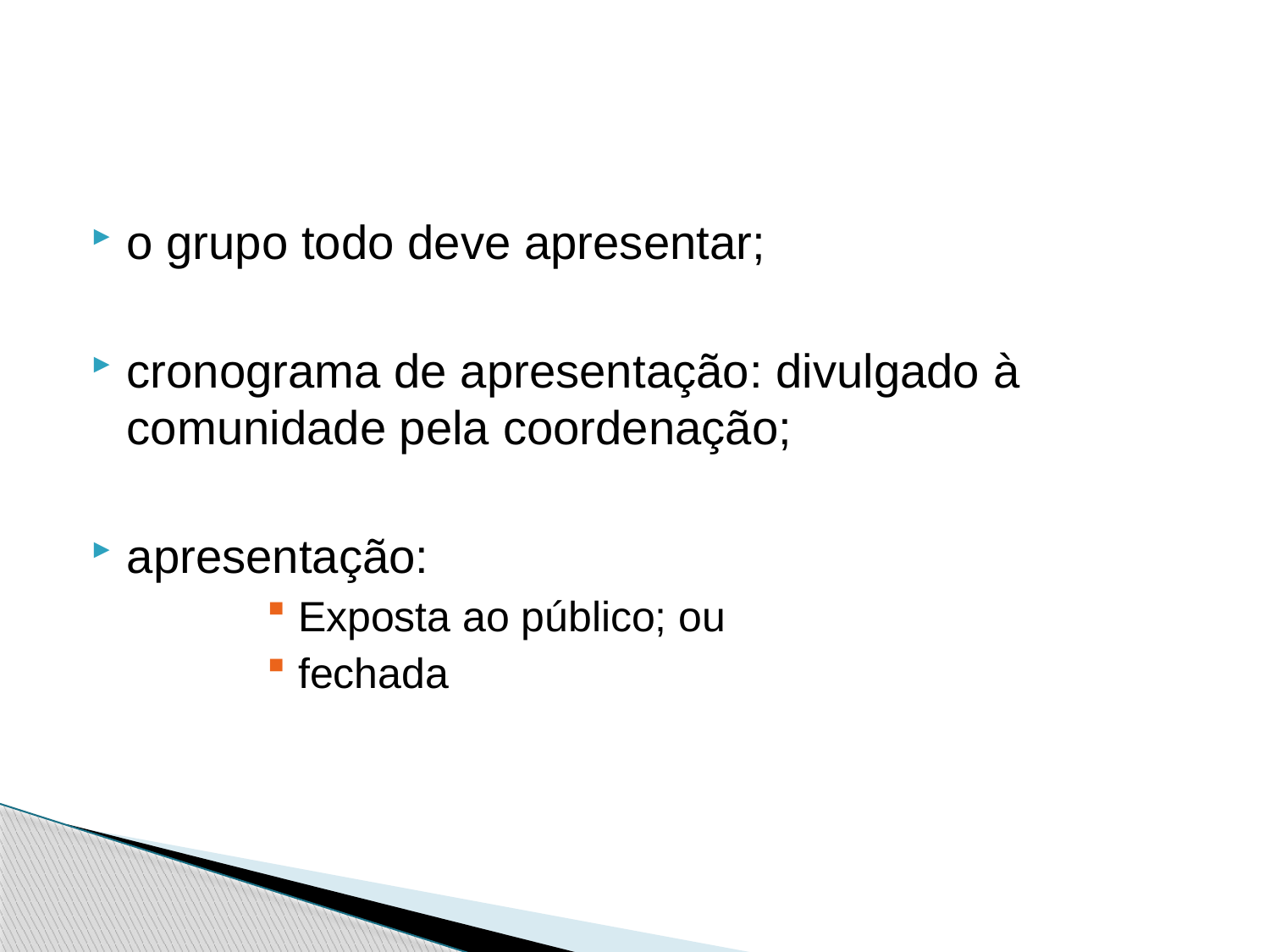

o grupo todo deve apresentar;

cronograma de apresentação: divulgado à comunidade pela coordenação;

apresentação:
Exposta ao público; ou
fechada